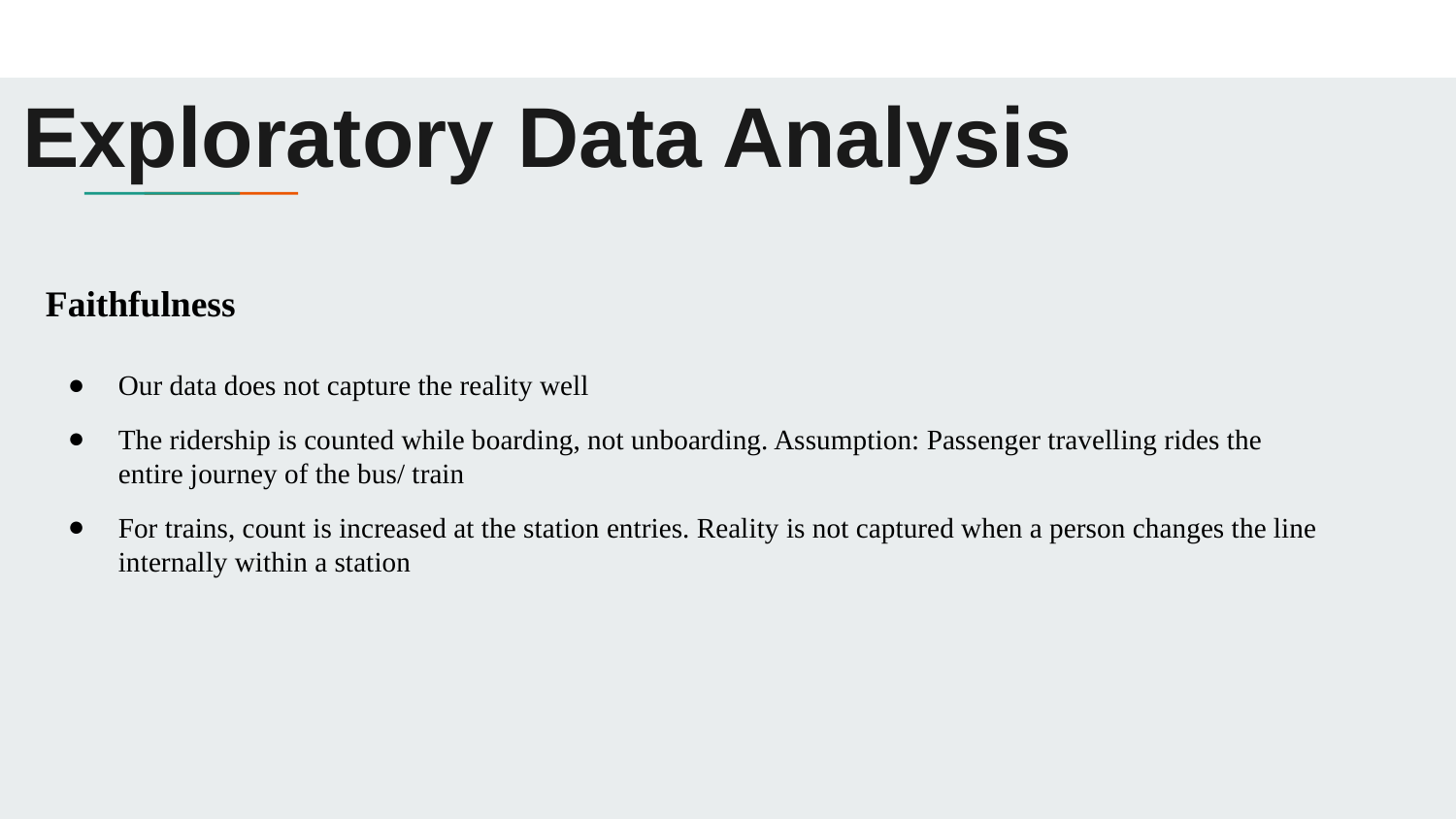

# Exploratory Data Analysis

Faithfulness

Our data does not capture the reality well
The ridership is counted while boarding, not unboarding. Assumption: Passenger travelling rides the entire journey of the bus/ train
For trains, count is increased at the station entries. Reality is not captured when a person changes the line internally within a station